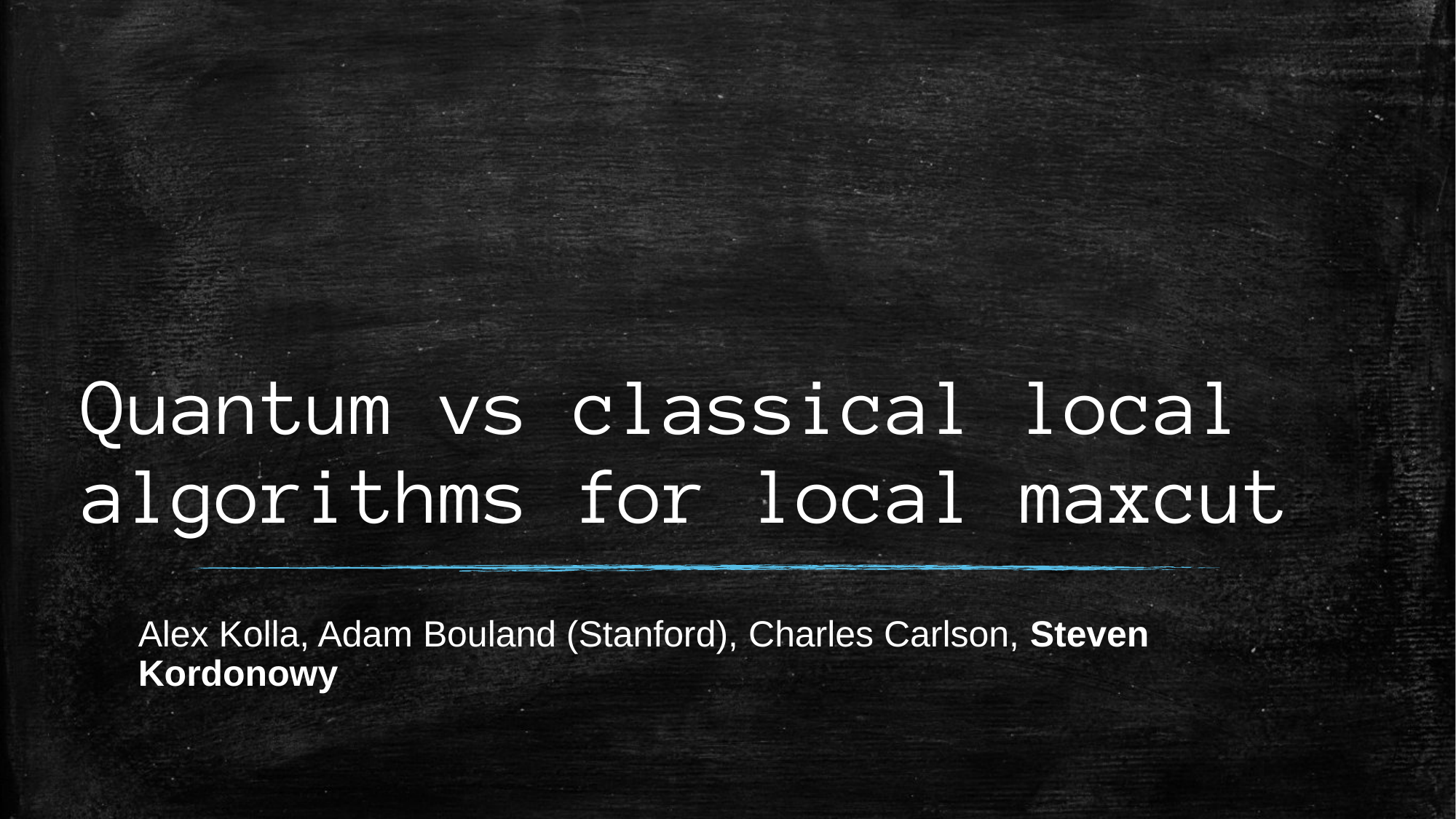

# Quantum vs classical local algorithms for local maxcut
Alex Kolla, Adam Bouland (Stanford), Charles Carlson, Steven Kordonowy